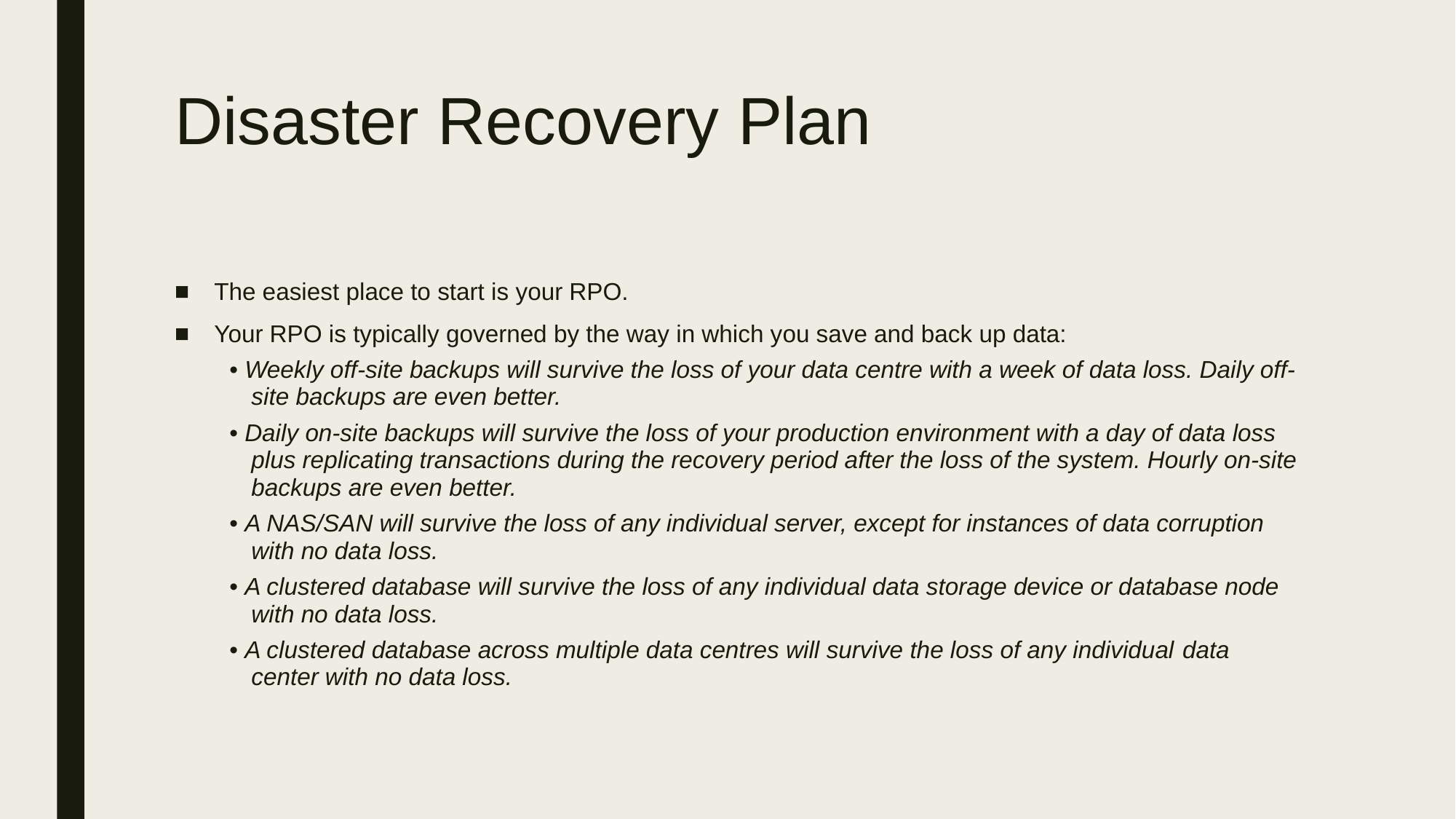

# Disaster Recovery Plan
The easiest place to start is your RPO.
Your RPO is typically governed by the way in which you save and back up data:
• Weekly off-site backups will survive the loss of your data centre with a week of data loss. Daily off-site backups are even better.
• Daily on-site backups will survive the loss of your production environment with a day of data loss plus replicating transactions during the recovery period after the loss of the system. Hourly on-site backups are even better.
• A NAS/SAN will survive the loss of any individual server, except for instances of data corruption with no data loss.
• A clustered database will survive the loss of any individual data storage device or database node with no data loss.
• A clustered database across multiple data centres will survive the loss of any individual data center with no data loss.